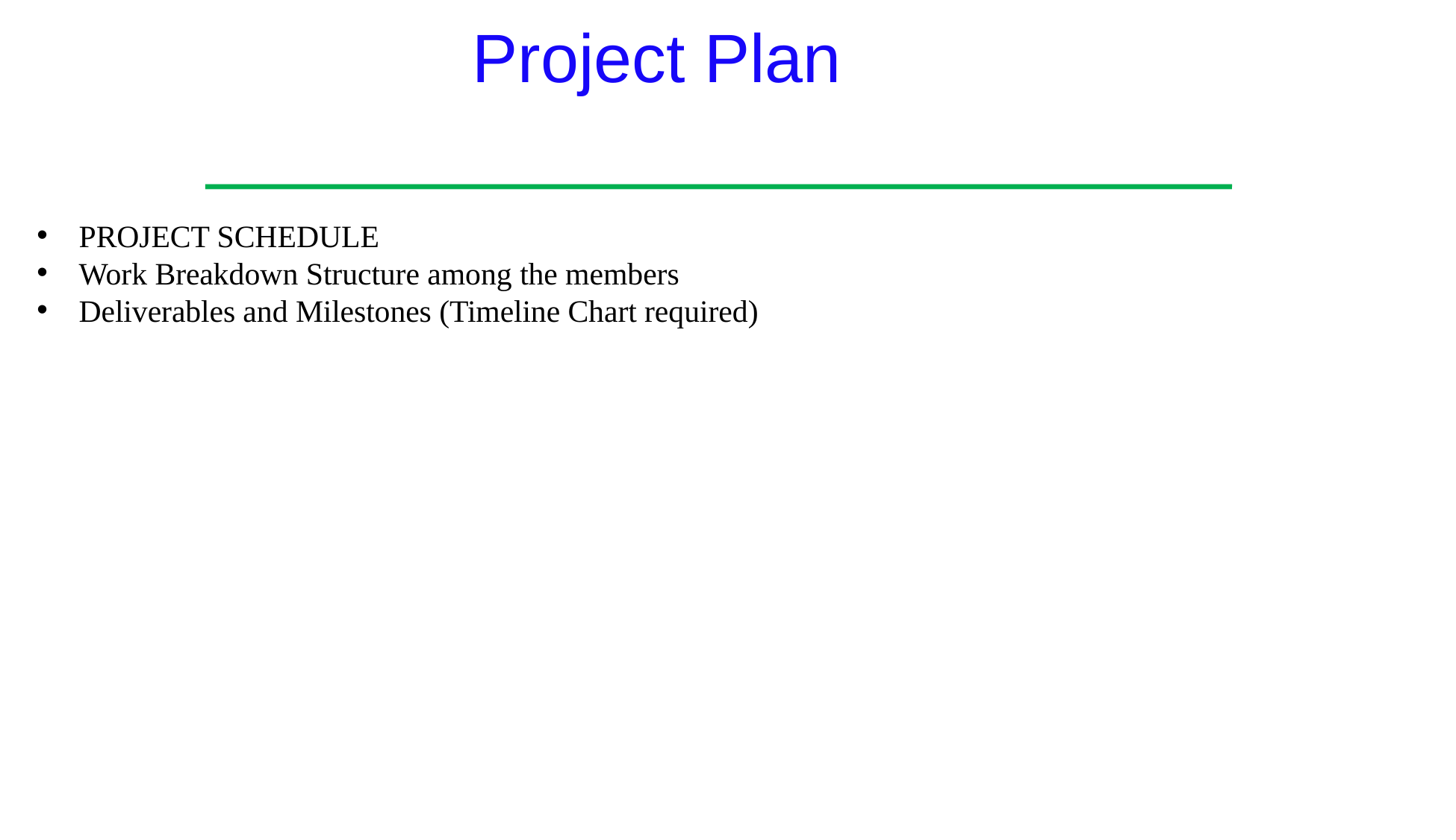

# Project Plan
PROJECT SCHEDULE
Work Breakdown Structure among the members
Deliverables and Milestones (Timeline Chart required)